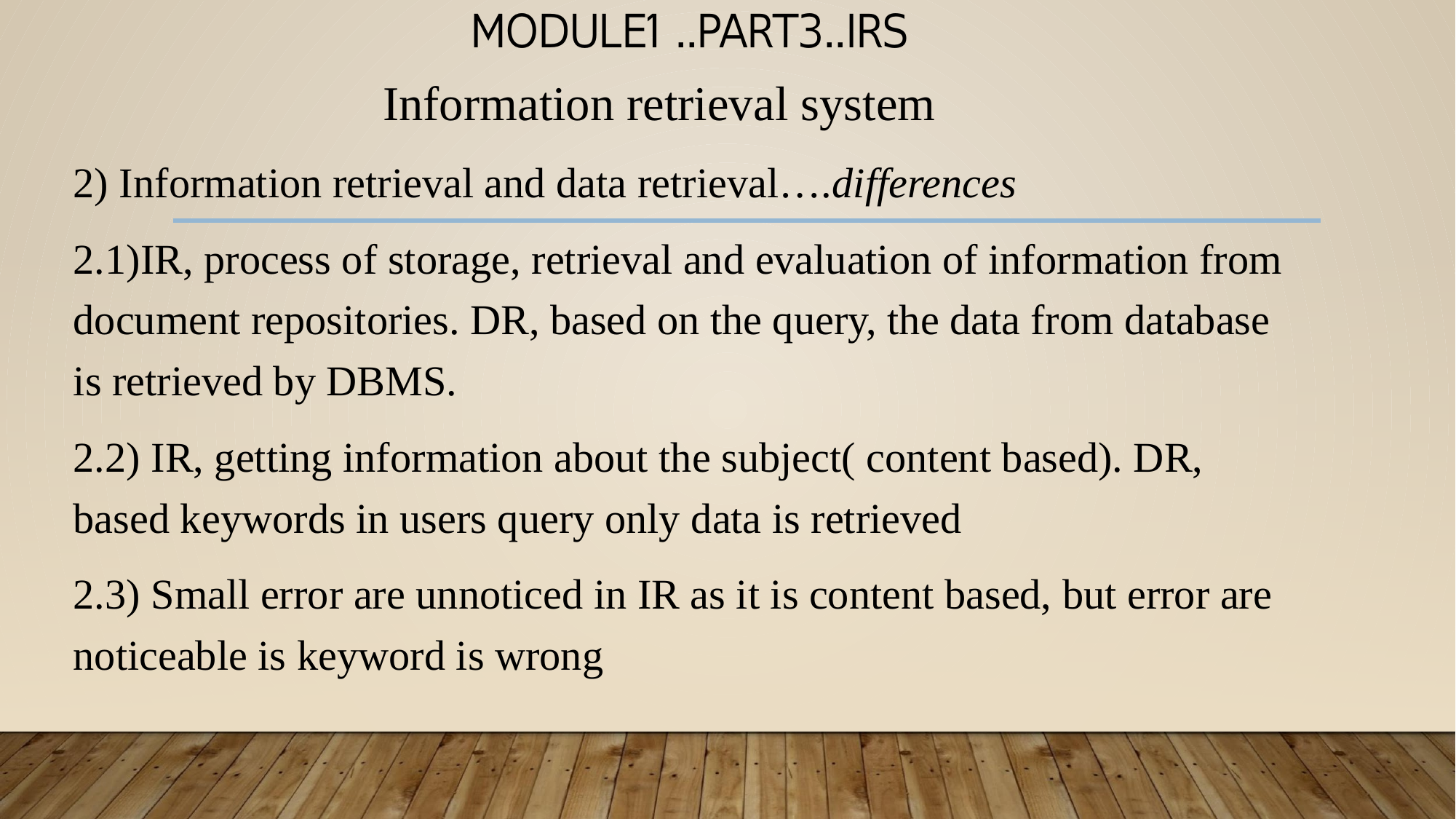

# MODULE1 ..PART3..IRS
                                  Information retrieval system
2) Information retrieval and data retrieval….differences
2.1)IR, process of storage, retrieval and evaluation of information from document repositories. DR, based on the query, the data from database is retrieved by DBMS.
2.2) IR, getting information about the subject( content based). DR, based keywords in users query only data is retrieved
2.3) Small error are unnoticed in IR as it is content based, but error are noticeable is keyword is wrong